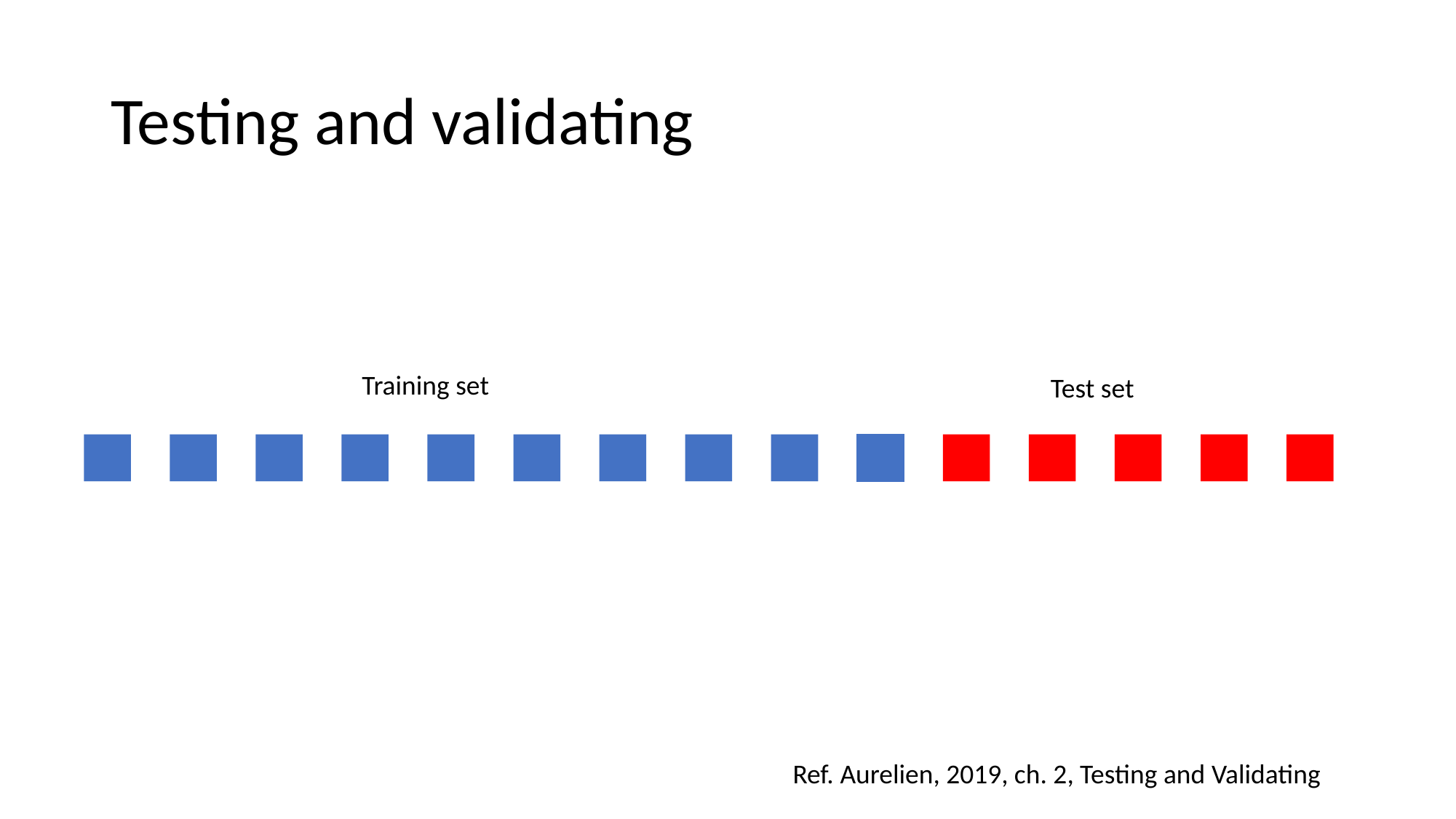

# Testing and validating
Training set
Test set

Ref. Aurelien, 2019, ch. 2, Testing and Validating